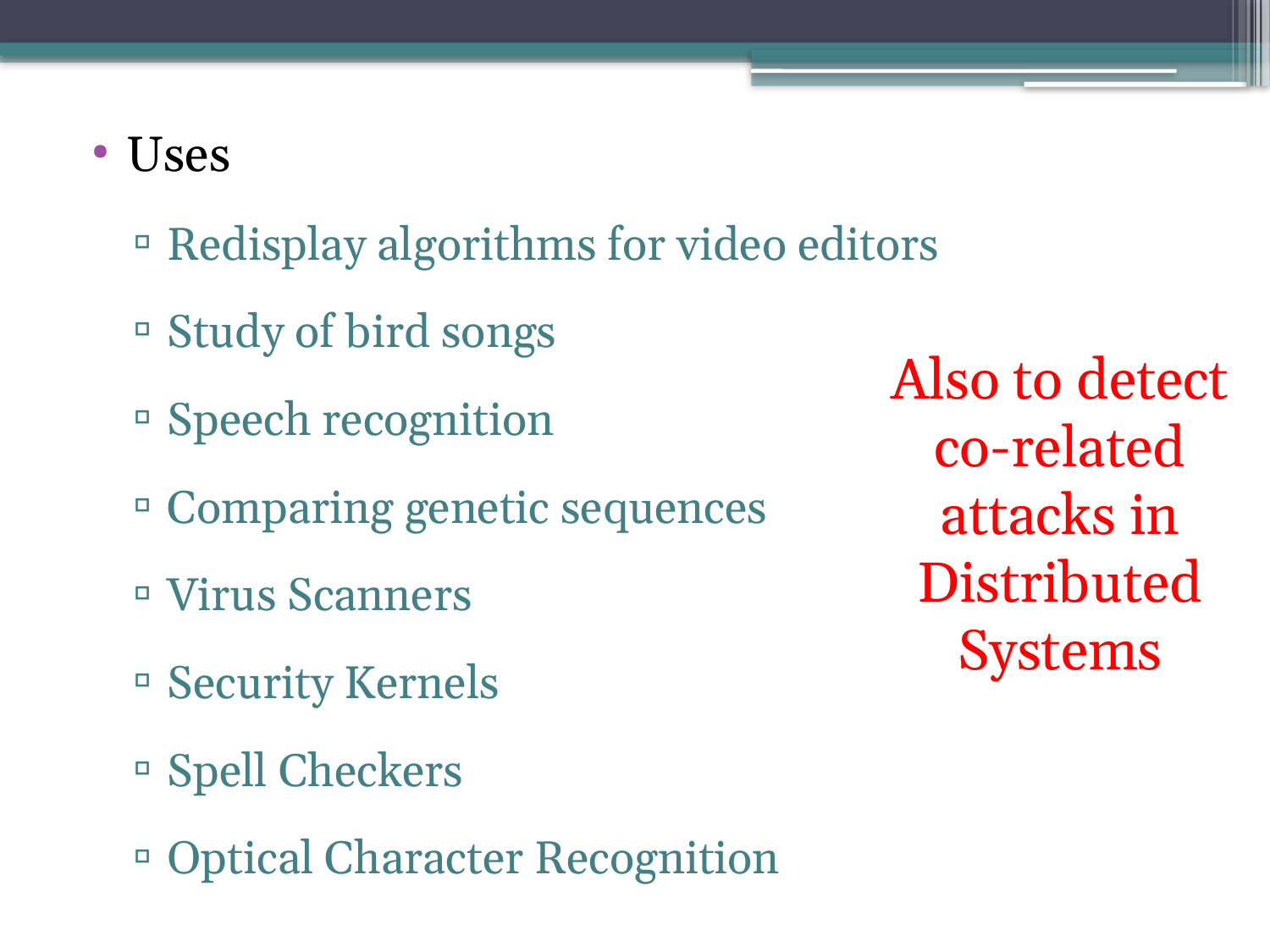

Uses
Redisplay algorithms for video editors
Study of bird songs
Speech recognition
Comparing genetic sequences
Virus Scanners
Security Kernels
Spell Checkers
Optical Character Recognition
Also to detect co-related attacks in Distributed Systems